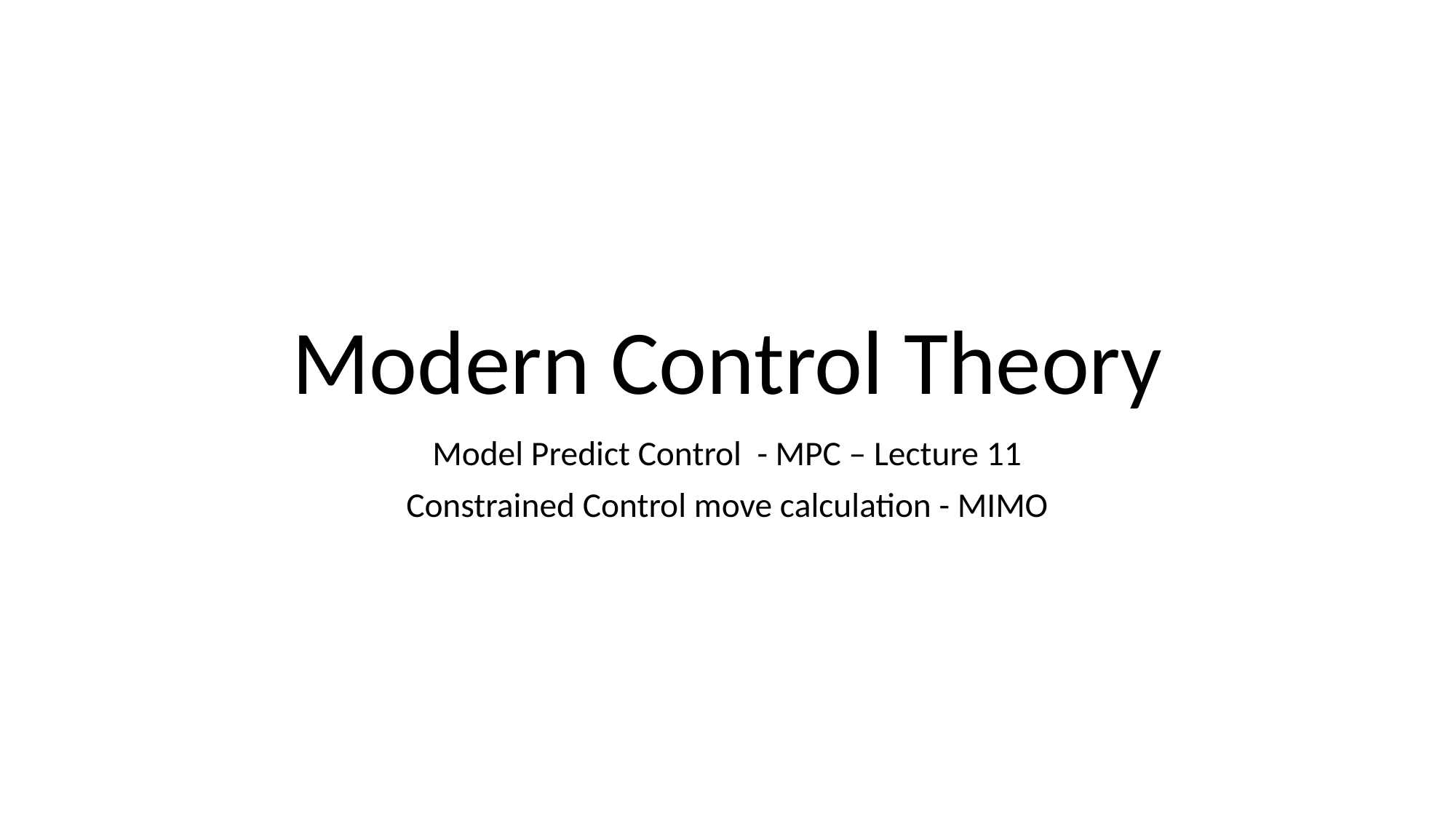

# Modern Control Theory
Model Predict Control  - MPC – Lecture 11
Constrained Control move calculation - MIMO